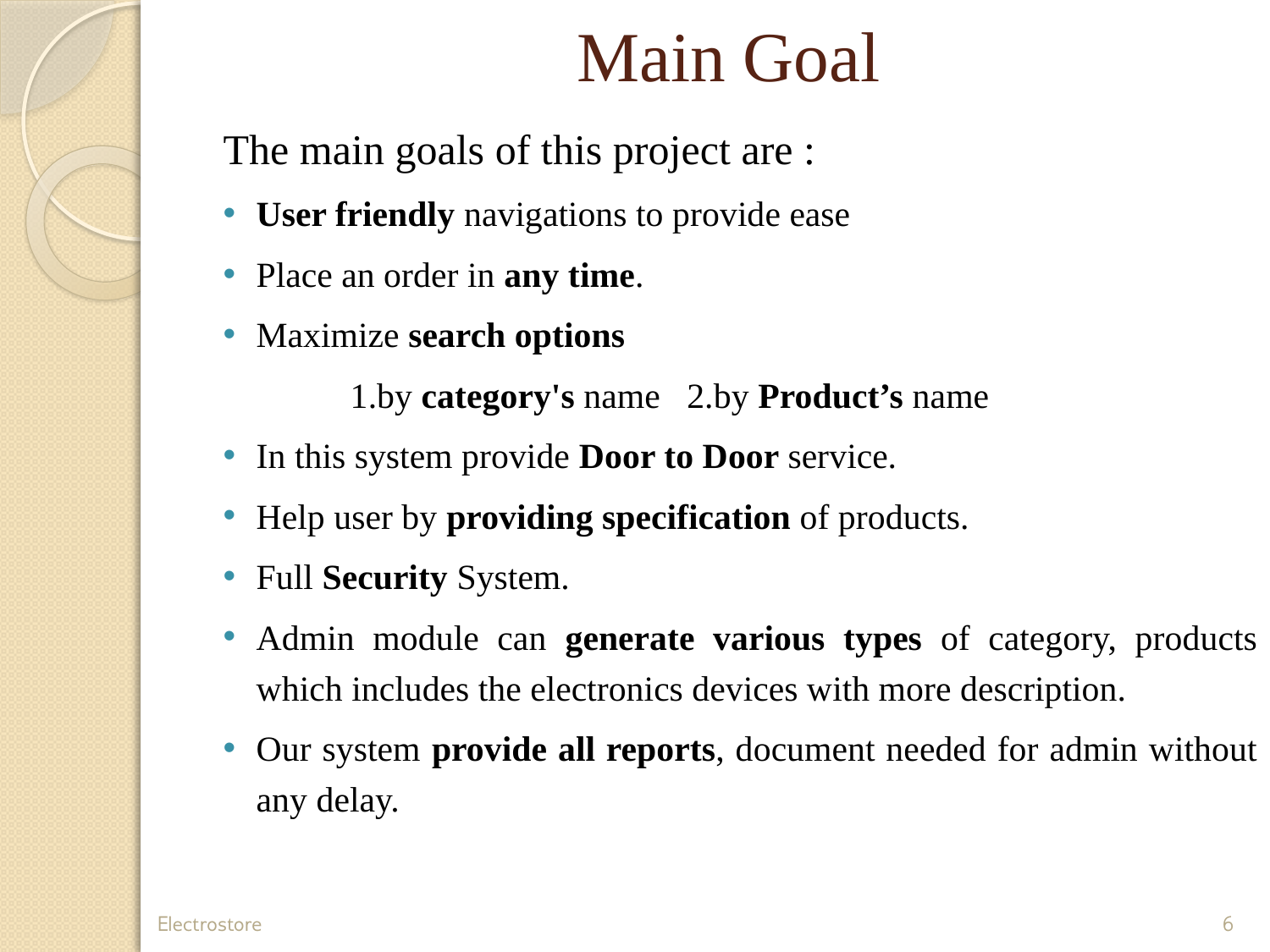

# Main Goal
The main goals of this project are :
User friendly navigations to provide ease
Place an order in any time.
Maximize search options
	1.by category's name   2.by Product’s name
In this system provide Door to Door service.
Help user by providing specification of products.
Full Security System.
Admin module can generate various types of category, products which includes the electronics devices with more description.
Our system provide all reports, document needed for admin without any delay.
Electrostore
6